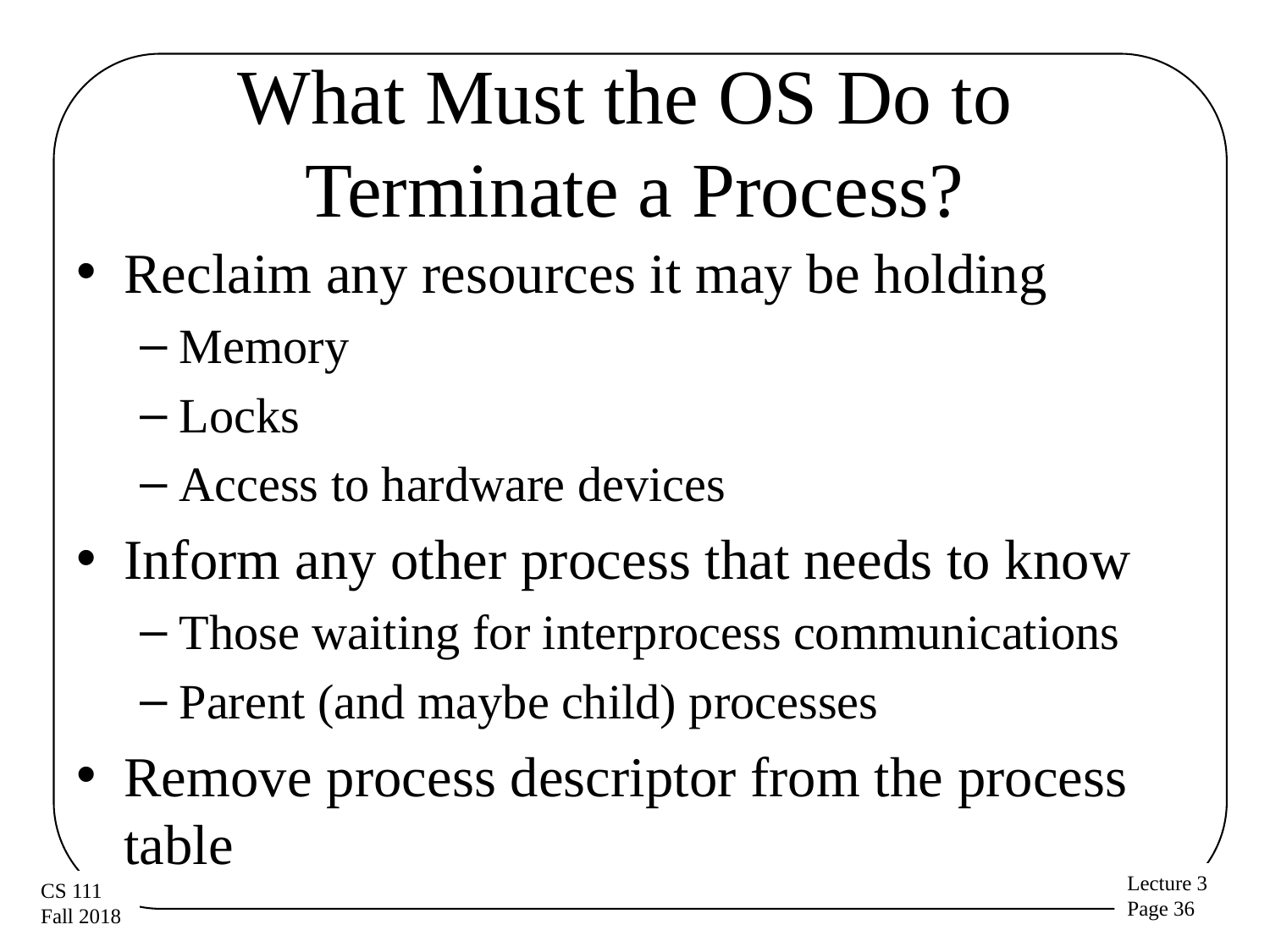

# What Must the OS Do to Terminate a Process?
Reclaim any resources it may be holding
Memory
Locks
Access to hardware devices
Inform any other process that needs to know
Those waiting for interprocess communications
Parent (and maybe child) processes
Remove process descriptor from the process table